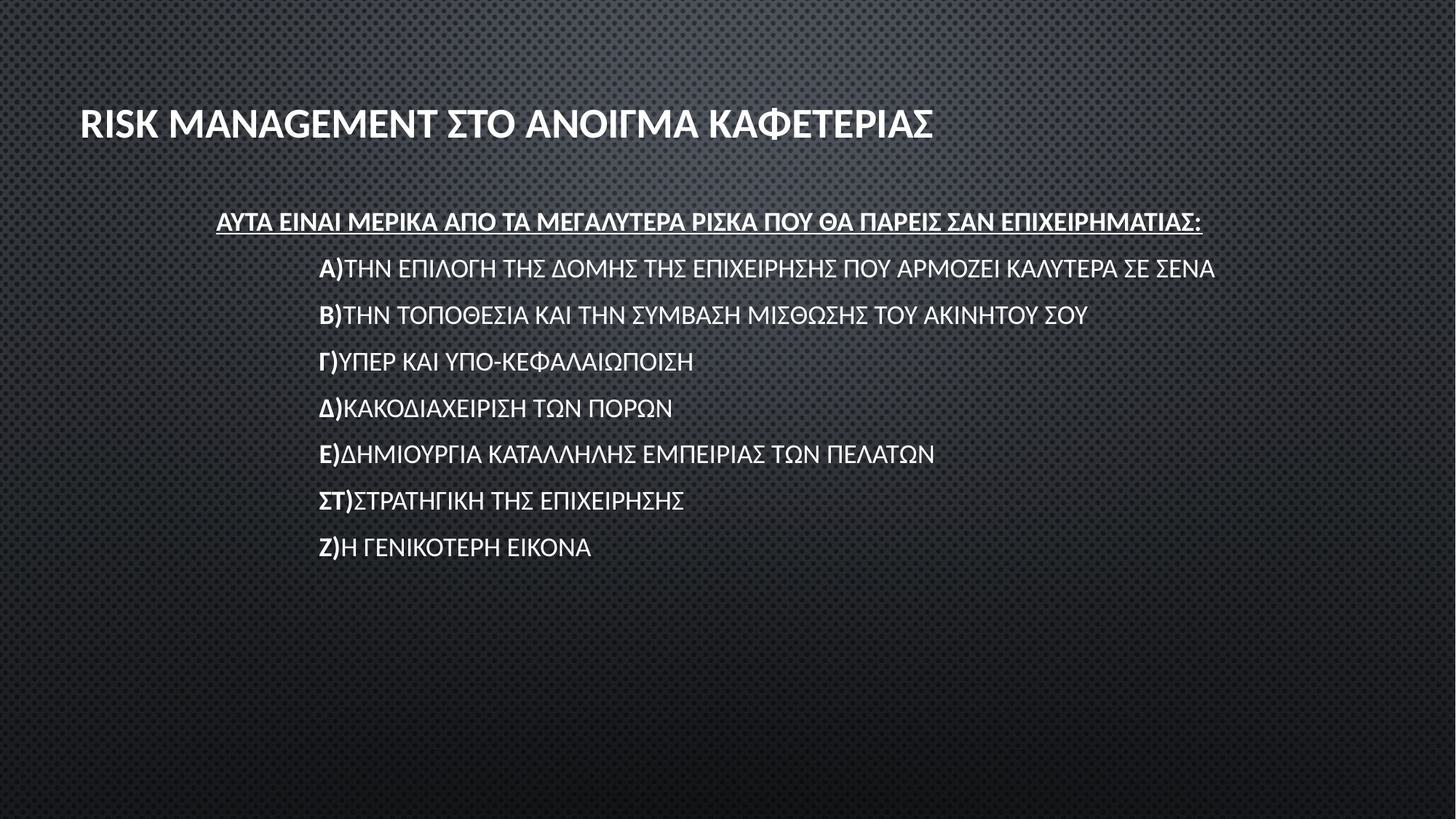

# RISK MANAGEMENT ΣΤΟ ΑΝΟΙΓΜΑ ΚΑΦΕΤΕΡΙΑΣ
 ΑΥΤΑ ΕΙΝΑΙ ΜΕΡΙΚΑ ΑΠΟ ΤΑ ΜΕΓΑΛΥΤΕΡΑ ΡΙΣΚΑ ΠΟΥ ΘΑ ΠΑΡΕΙΣ ΣΑΝ ΕΠΙΧΕΙΡΗΜΑΤΙΑΣ:
	Α)ΤΗΝ ΕΠΙΛΟΓΗ ΤΗΣ ΔΟΜΗΣ ΤΗΣ ΕΠΙΧΕΙΡΗΣΗΣ ΠΟΥ ΑΡΜΟΖΕΙ ΚΑΛΥΤΕΡΑ ΣΕ ΣΕΝΑ
	Β)ΤΗΝ ΤΟΠΟΘΕΣΙΑ ΚΑΙ ΤΗΝ ΣΥΜΒΑΣΗ ΜΙΣΘΩΣΗΣ ΤΟΥ ΑΚΙΝΗΤΟΥ ΣΟΥ
	Γ)ΥΠΕΡ ΚΑΙ ΥΠΟ-ΚΕΦΑΛΑΙΩΠΟΙΣΗ
	Δ)ΚΑΚΟΔΙΑΧΕΙΡΙΣΗ ΤΩΝ ΠΟΡΩΝ
	Ε)ΔΗΜΙΟΥΡΓΙΑ ΚΑΤΑΛΛΗΛΗΣ ΕΜΠΕΙΡΙΑΣ ΤΩΝ ΠΕΛΑΤΩΝ
	ΣΤ)ΣΤΡΑΤΗΓΙΚΗ ΤΗΣ ΕΠΙΧΕΙΡΗΣΗΣ
	Ζ)Η ΓΕΝΙΚΟΤΕΡΗ ΕΙΚΟΝΑ